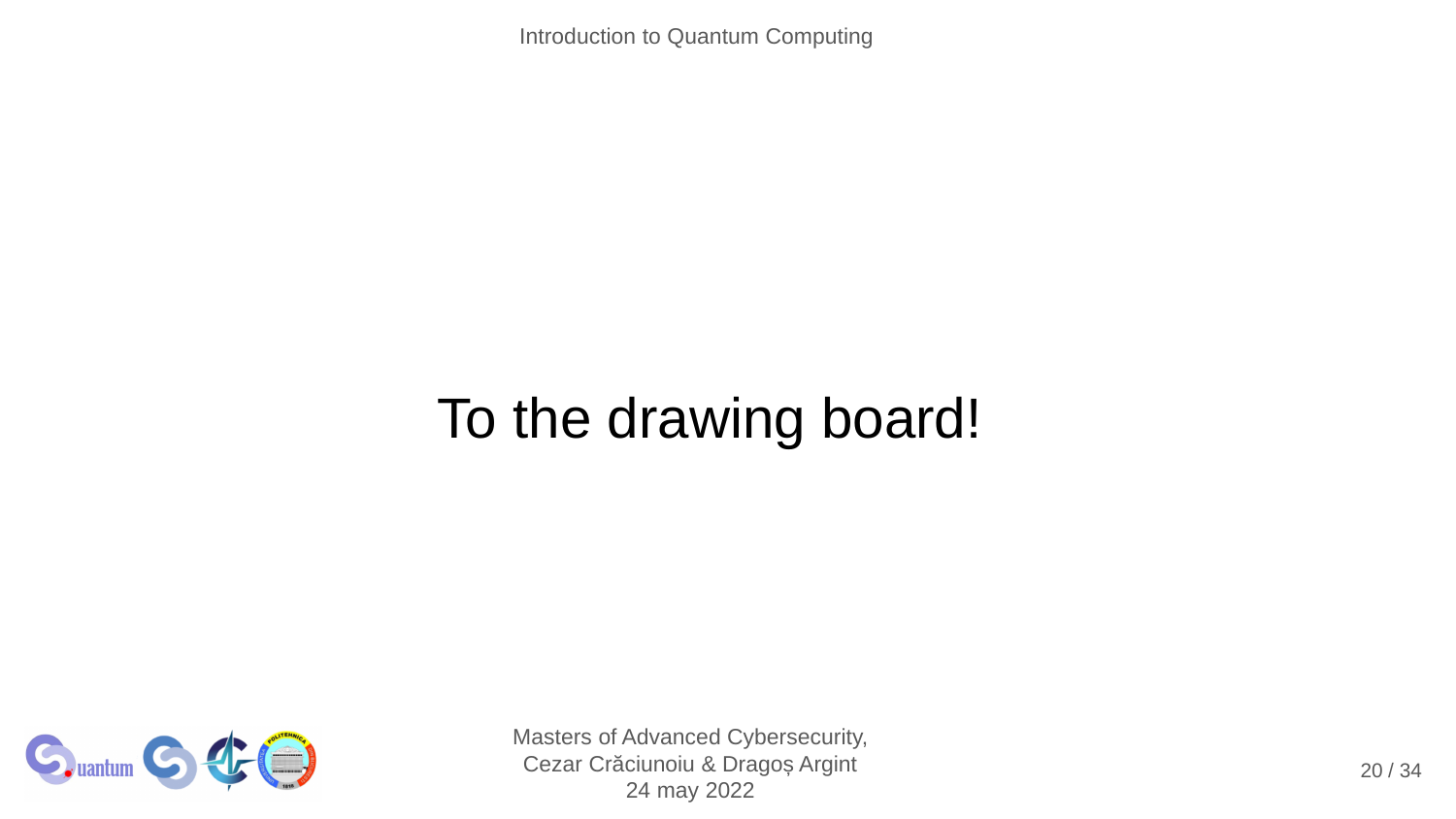

To the drawing board!
20 / 34